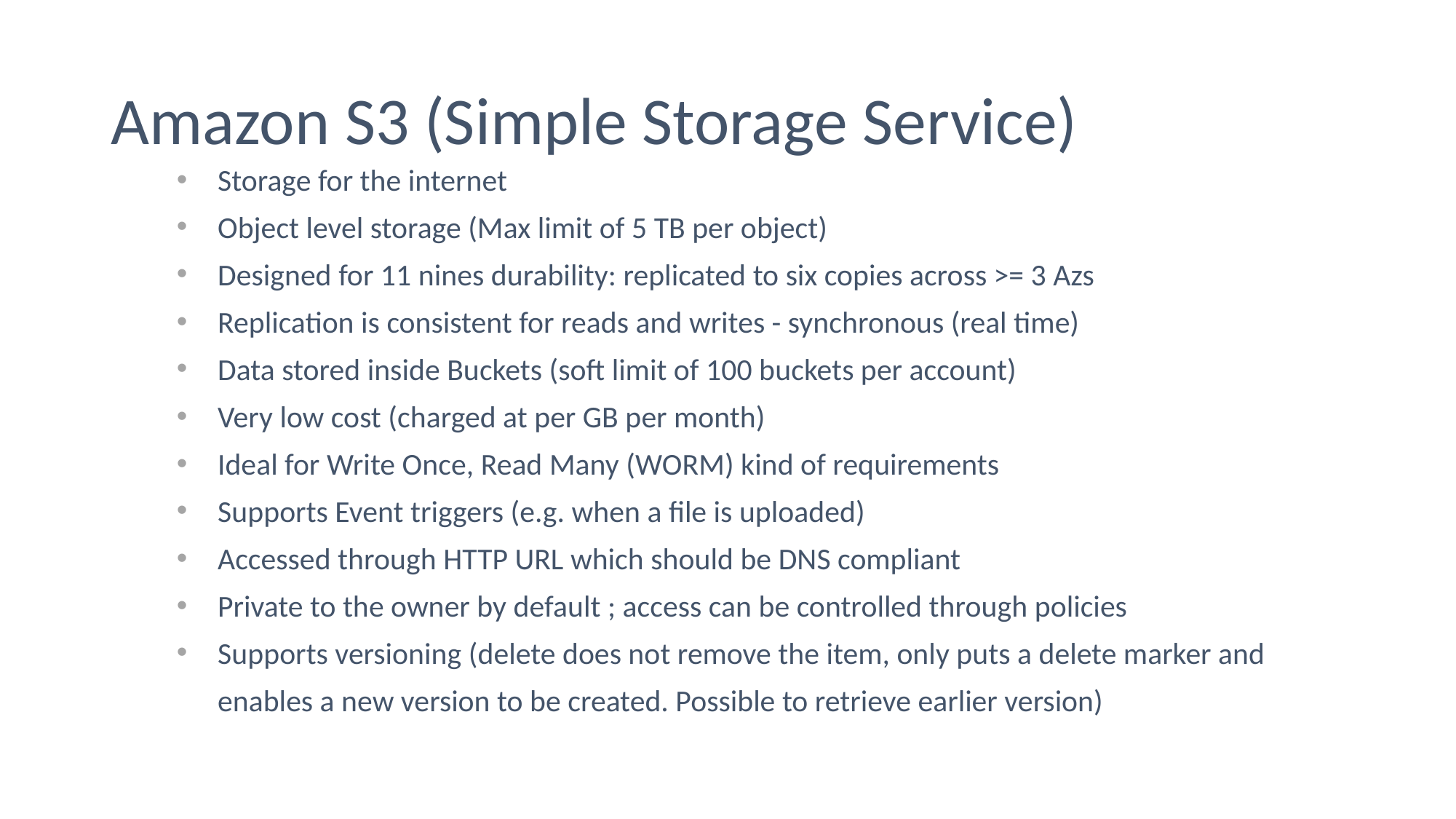

# Amazon S3 (Simple Storage Service)
Storage for the internet
Object level storage (Max limit of 5 TB per object)
Designed for 11 nines durability: replicated to six copies across >= 3 Azs
Replication is consistent for reads and writes - synchronous (real time)
Data stored inside Buckets (soft limit of 100 buckets per account)
Very low cost (charged at per GB per month)
Ideal for Write Once, Read Many (WORM) kind of requirements
Supports Event triggers (e.g. when a file is uploaded)
Accessed through HTTP URL which should be DNS compliant
Private to the owner by default ; access can be controlled through policies
Supports versioning (delete does not remove the item, only puts a delete marker and enables a new version to be created. Possible to retrieve earlier version)